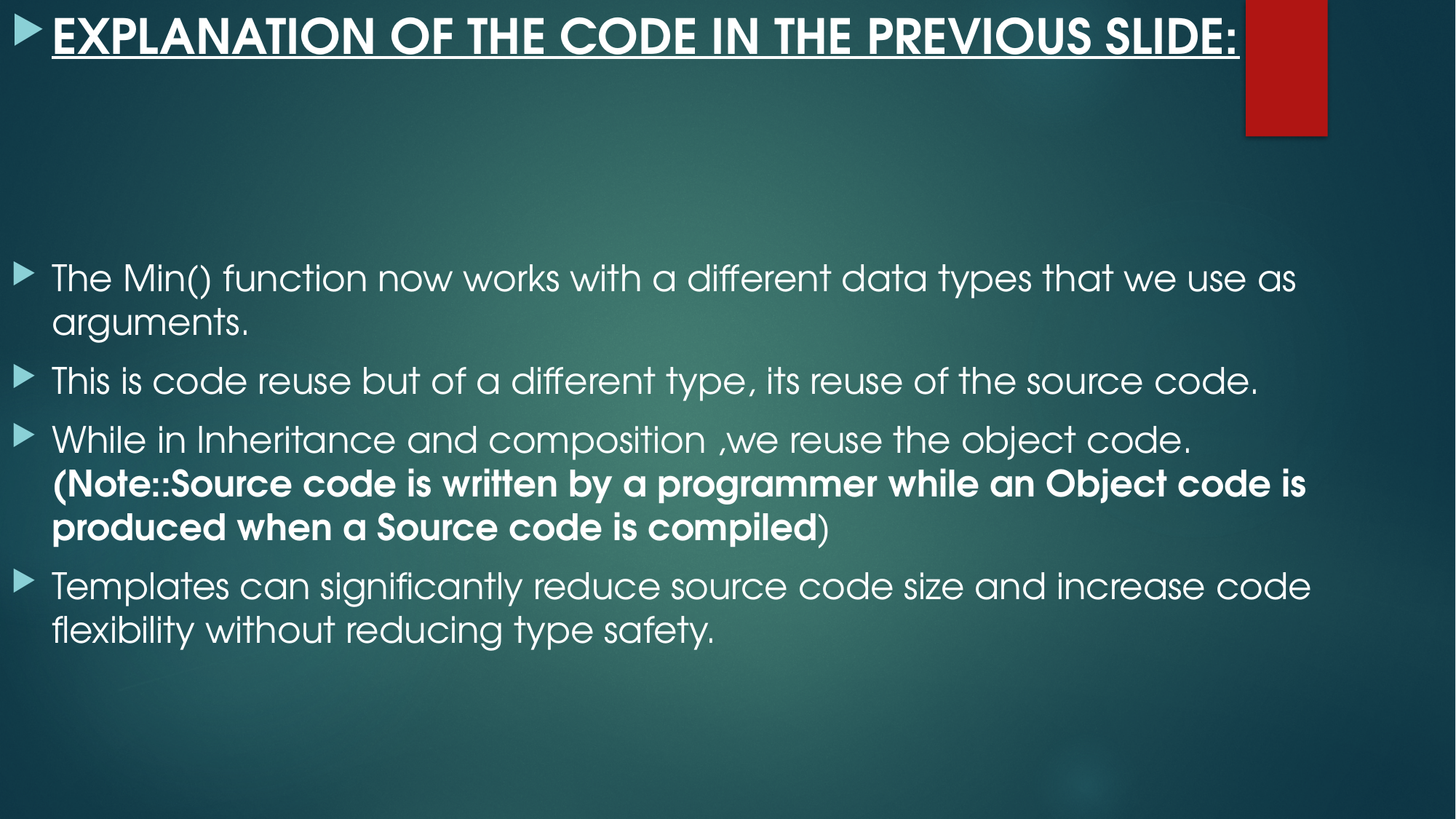

EXPLANATION OF THE CODE IN THE PREVIOUS SLIDE:

The Min() function now works with a different data types that we use as arguments.
This is code reuse but of a different type, its reuse of the source code.
While in Inheritance and composition ,we reuse the object code. (Note::Source code is written by a programmer while an Object code is produced when a Source code is compiled)
Templates can significantly reduce source code size and increase code flexibility without reducing type safety.